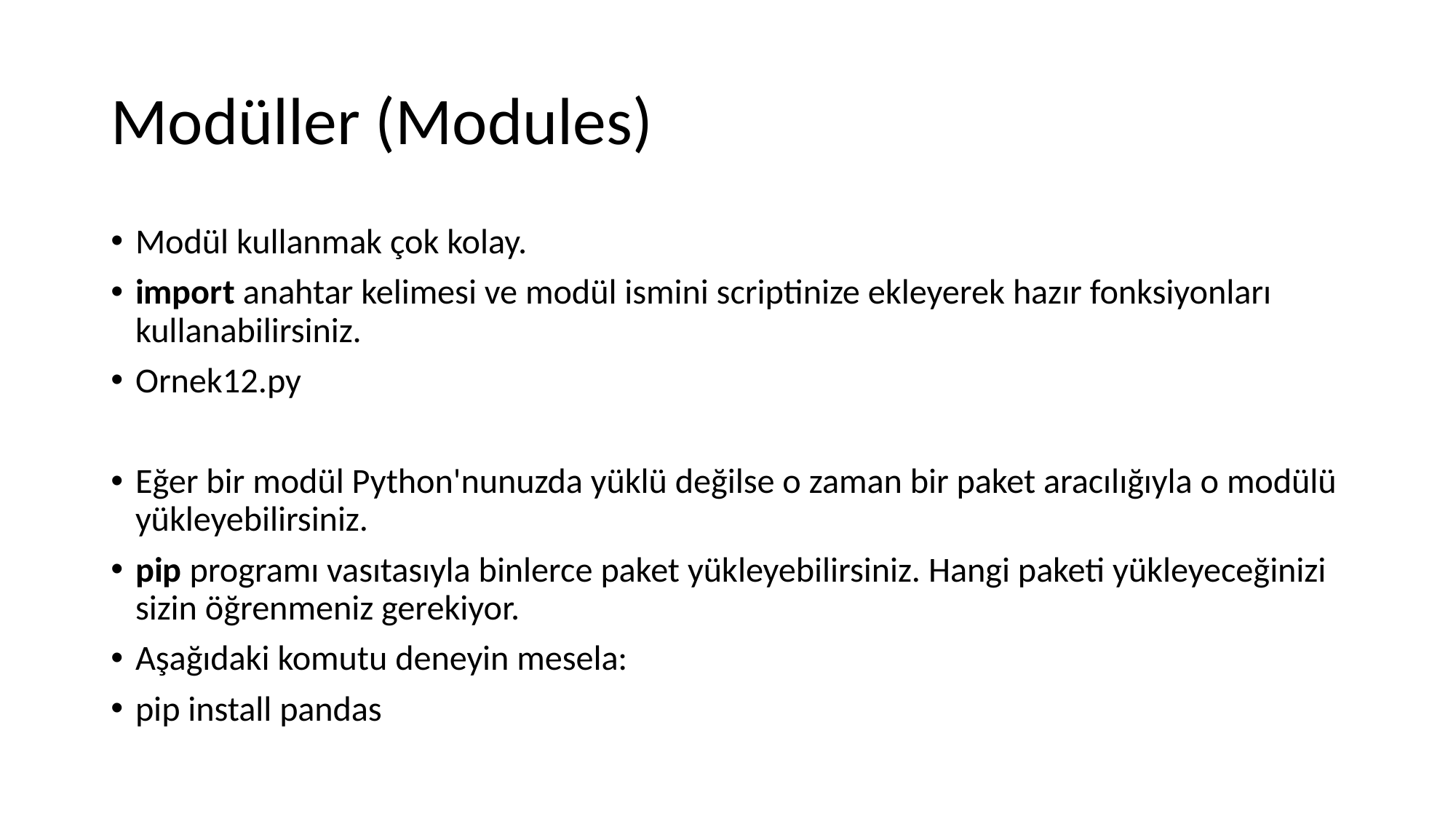

# Modüller (Modules)
Modül kullanmak çok kolay.
import anahtar kelimesi ve modül ismini scriptinize ekleyerek hazır fonksiyonları kullanabilirsiniz.
Ornek12.py

Eğer bir modül Python'nunuzda yüklü değilse o zaman bir paket aracılığıyla o modülü yükleyebilirsiniz.
pip programı vasıtasıyla binlerce paket yükleyebilirsiniz. Hangi paketi yükleyeceğinizi sizin öğrenmeniz gerekiyor.
Aşağıdaki komutu deneyin mesela:
pip install pandas